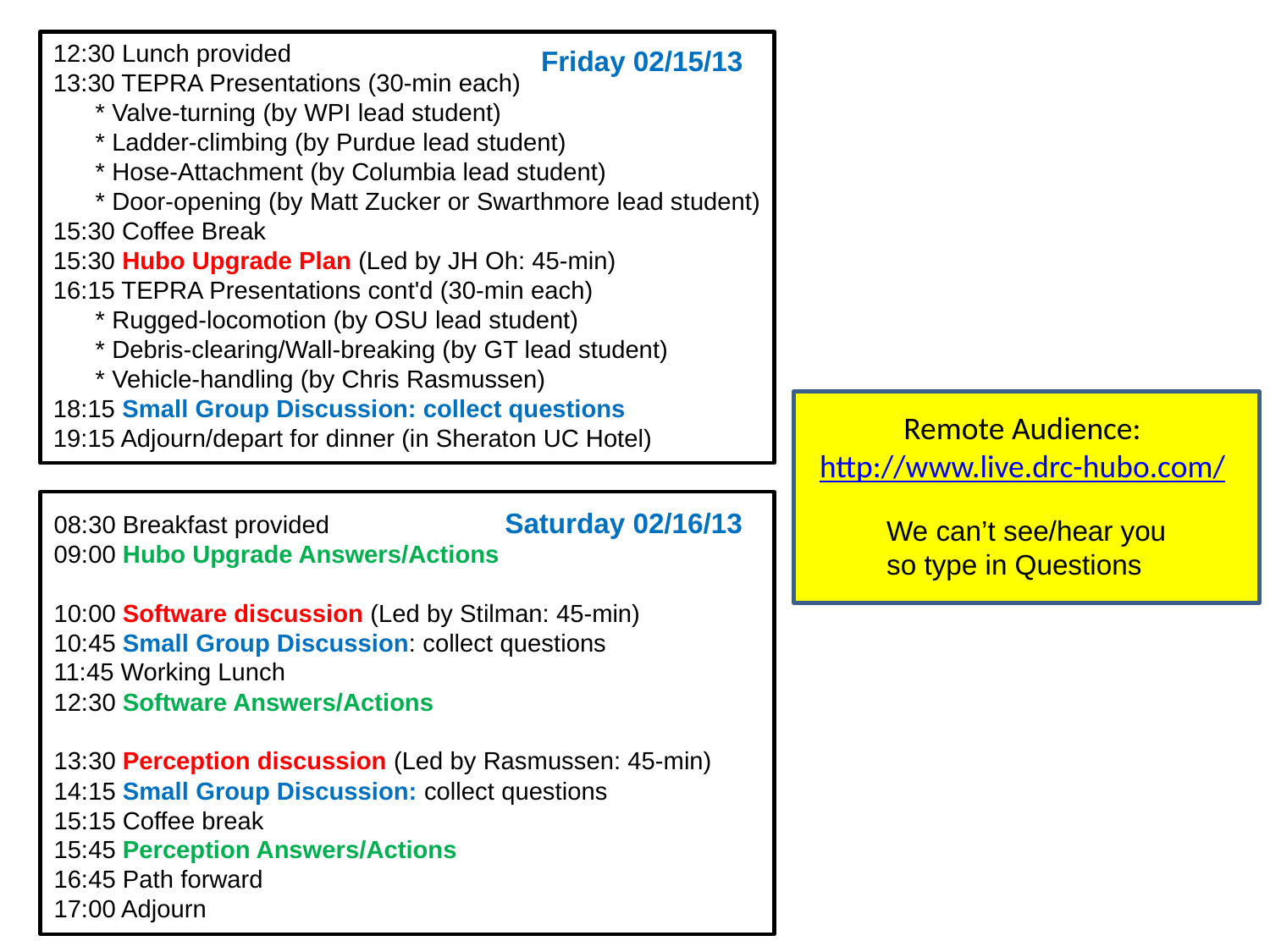

12:30 Lunch provided
13:30 TEPRA Presentations (30-min each)
      * Valve-turning (by WPI lead student)
      * Ladder-climbing (by Purdue lead student)
      * Hose-Attachment (by Columbia lead student)
      * Door-opening (by Matt Zucker or Swarthmore lead student)
15:30 Coffee Break
15:30 Hubo Upgrade Plan (Led by JH Oh: 45-min)
16:15 TEPRA Presentations cont'd (30-min each)
      * Rugged-locomotion (by OSU lead student)
      * Debris-clearing/Wall-breaking (by GT lead student)
      * Vehicle-handling (by Chris Rasmussen)
18:15 Small Group Discussion: collect questions
19:15 Adjourn/depart for dinner (in Sheraton UC Hotel)
Friday 02/15/13

Remote Audience:
http://www.live.drc-hubo.com/

Saturday 02/16/13
08:30 Breakfast provided
09:00 Hubo Upgrade Answers/Actions

10:00 Software discussion (Led by Stilman: 45-min)
10:45 Small Group Discussion: collect questions
11:45 Working Lunch
12:30 Software Answers/Actions

13:30 Perception discussion (Led by Rasmussen: 45-min)
14:15 Small Group Discussion: collect questions
15:15 Coffee break
15:45 Perception Answers/Actions
16:45 Path forward
17:00 Adjourn
We can’t see/hear you
so type in Questions